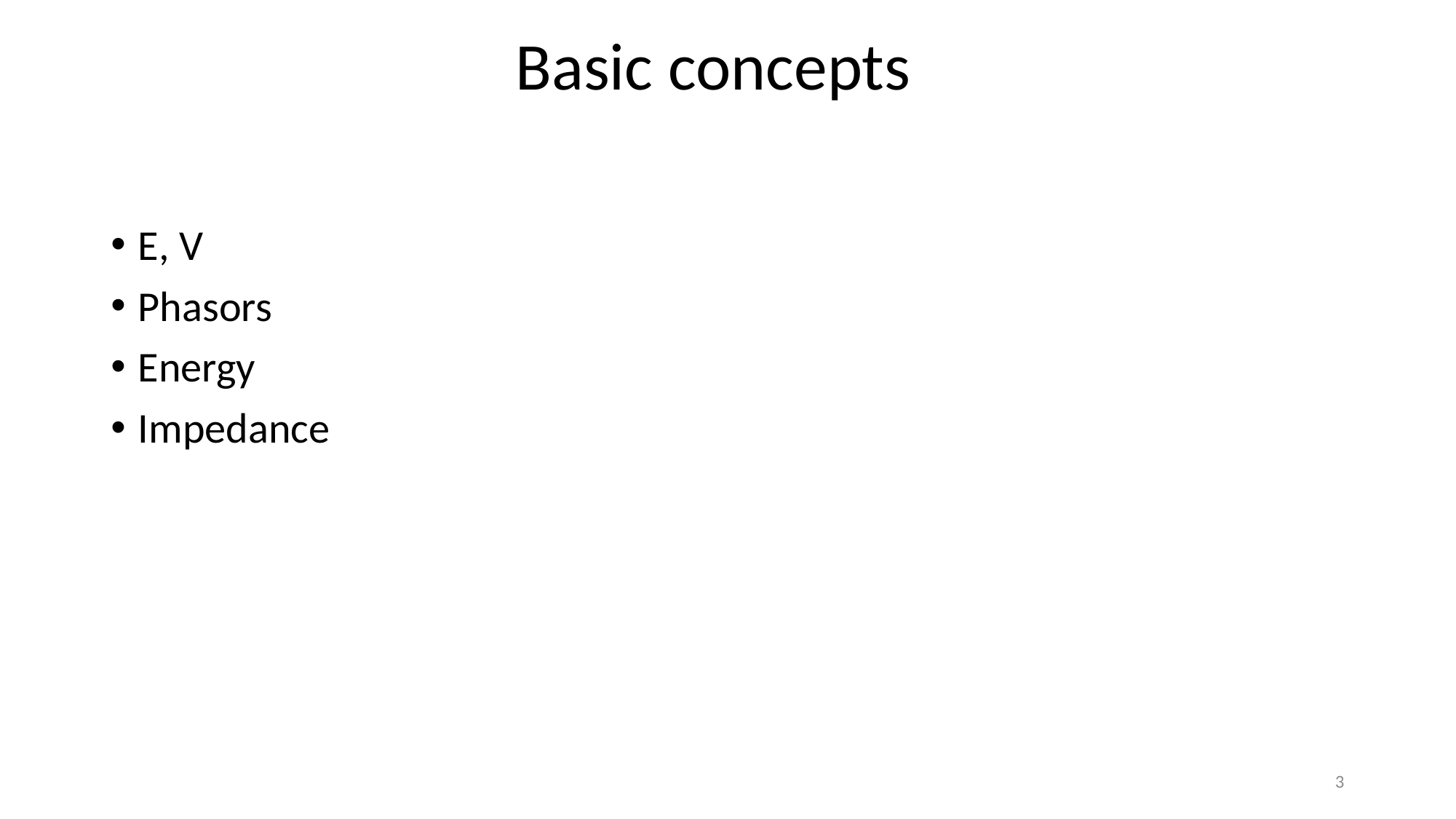

# Basic concepts
E, V
Phasors
Energy
Impedance

3